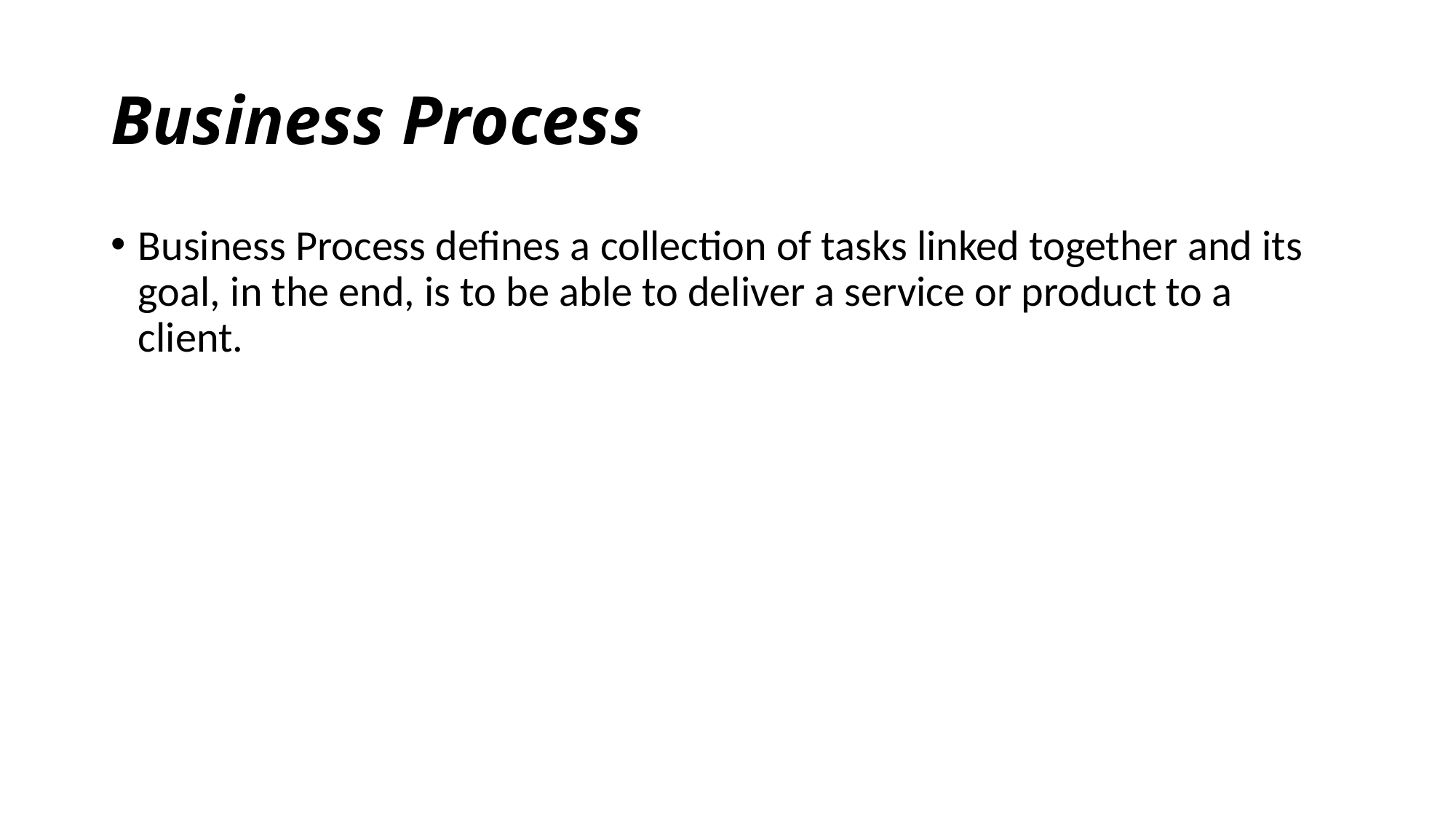

# Business Process
Business Process defines a collection of tasks linked together and its goal, in the end, is to be able to deliver a service or product to a client.